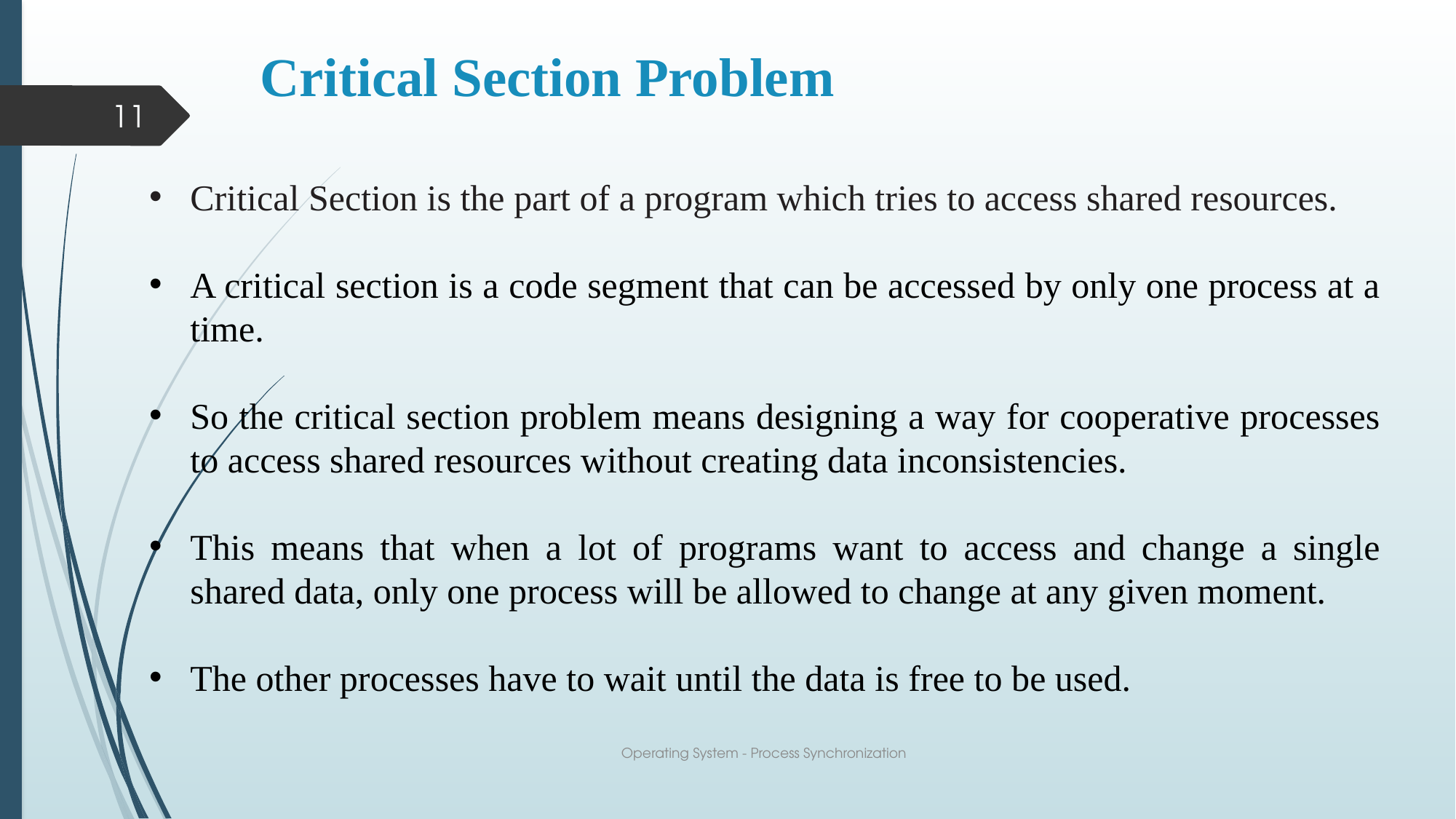

# Critical Section Problem
11

Critical Section is the part of a program which tries to access shared resources.

A critical section is a code segment that can be accessed by only one process at a time.

So the critical section problem means designing a way for cooperative processes to access shared resources without creating data inconsistencies.

This means that when a lot of programs want to access and change a single shared data, only one process will be allowed to change at any given moment.

The other processes have to wait until the data is free to be used.
Operating System - Process Synchronization